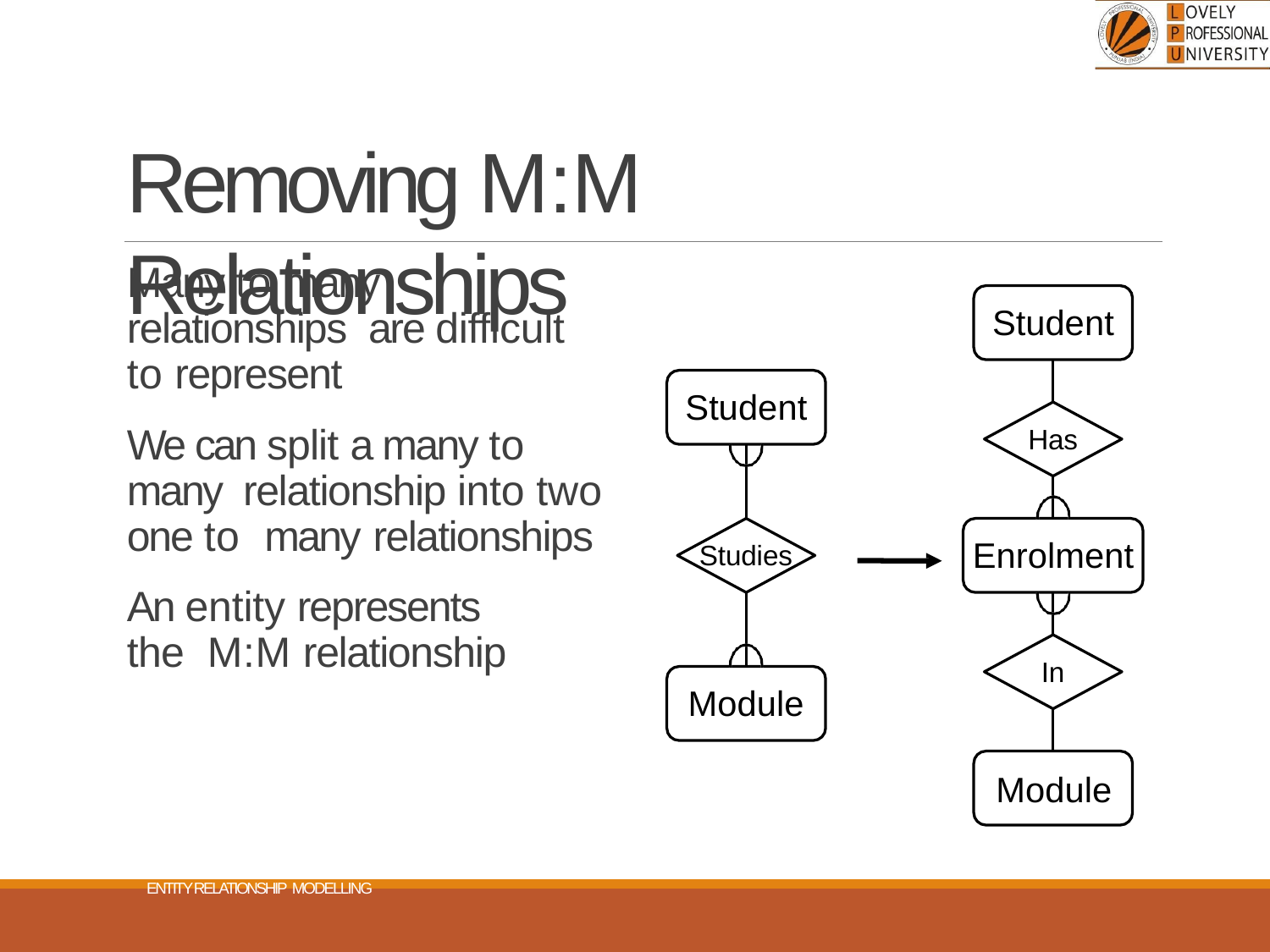

# Removing M:M Relationships
Many to many relationships  are difficult to represent
We can split a many to many  relationship into two one to  many relationships
An entity represents the  M:M relationship

Student

Student

Has

Enrolment
Studies

In

Module

Module

ENTITY RELATIONSHIP MODELLING